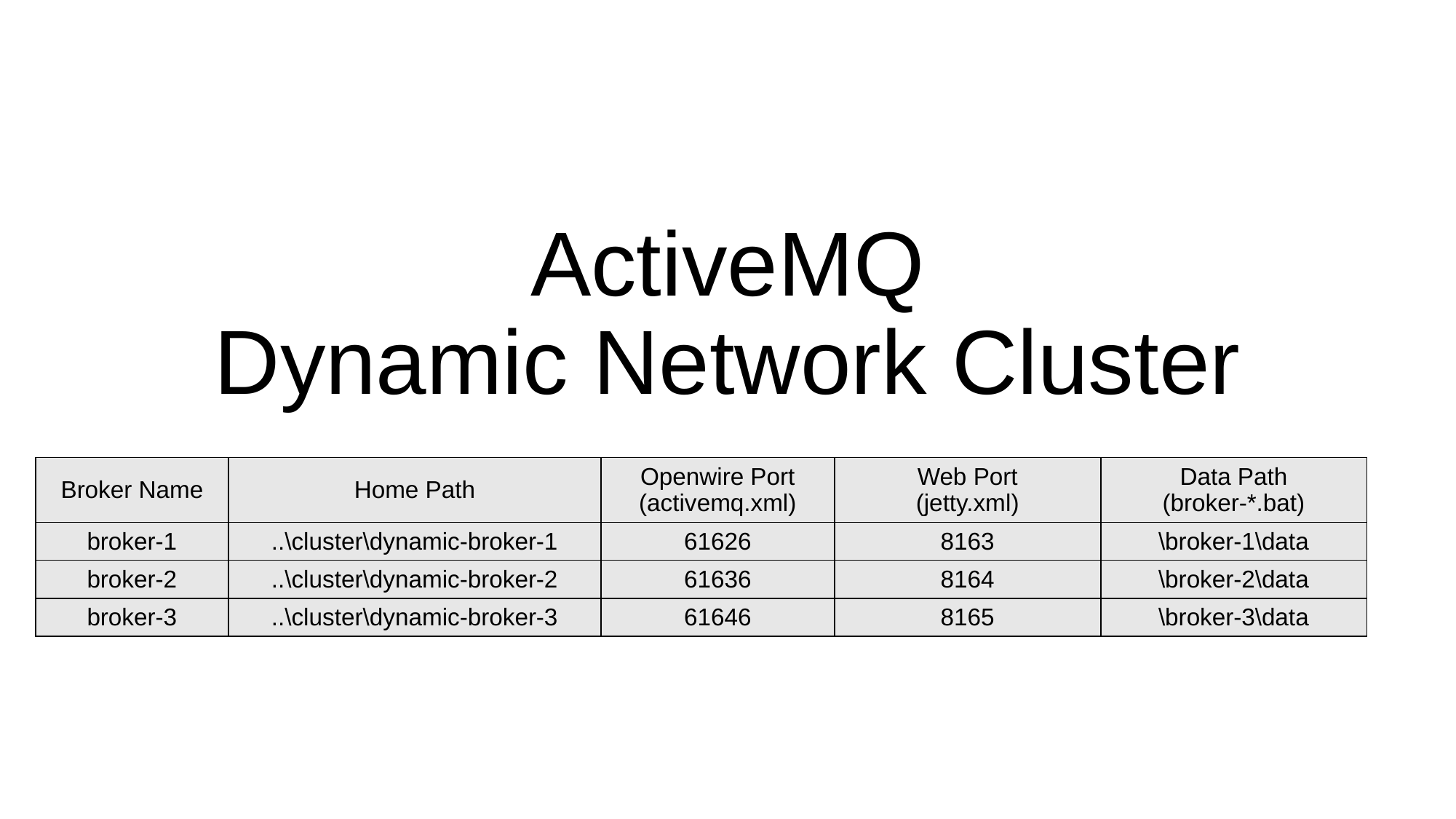

# ActiveMQ Dynamic Network Cluster
| Broker Name | Home Path | Openwire Port (activemq.xml) | Web Port (jetty.xml) | Data Path (broker-\*.bat) |
| --- | --- | --- | --- | --- |
| broker-1 | ..\cluster\dynamic-broker-1 | 61626 | 8163 | \broker-1\data |
| broker-2 | ..\cluster\dynamic-broker-2 | 61636 | 8164 | \broker-2\data |
| broker-3 | ..\cluster\dynamic-broker-3 | 61646 | 8165 | \broker-3\data |